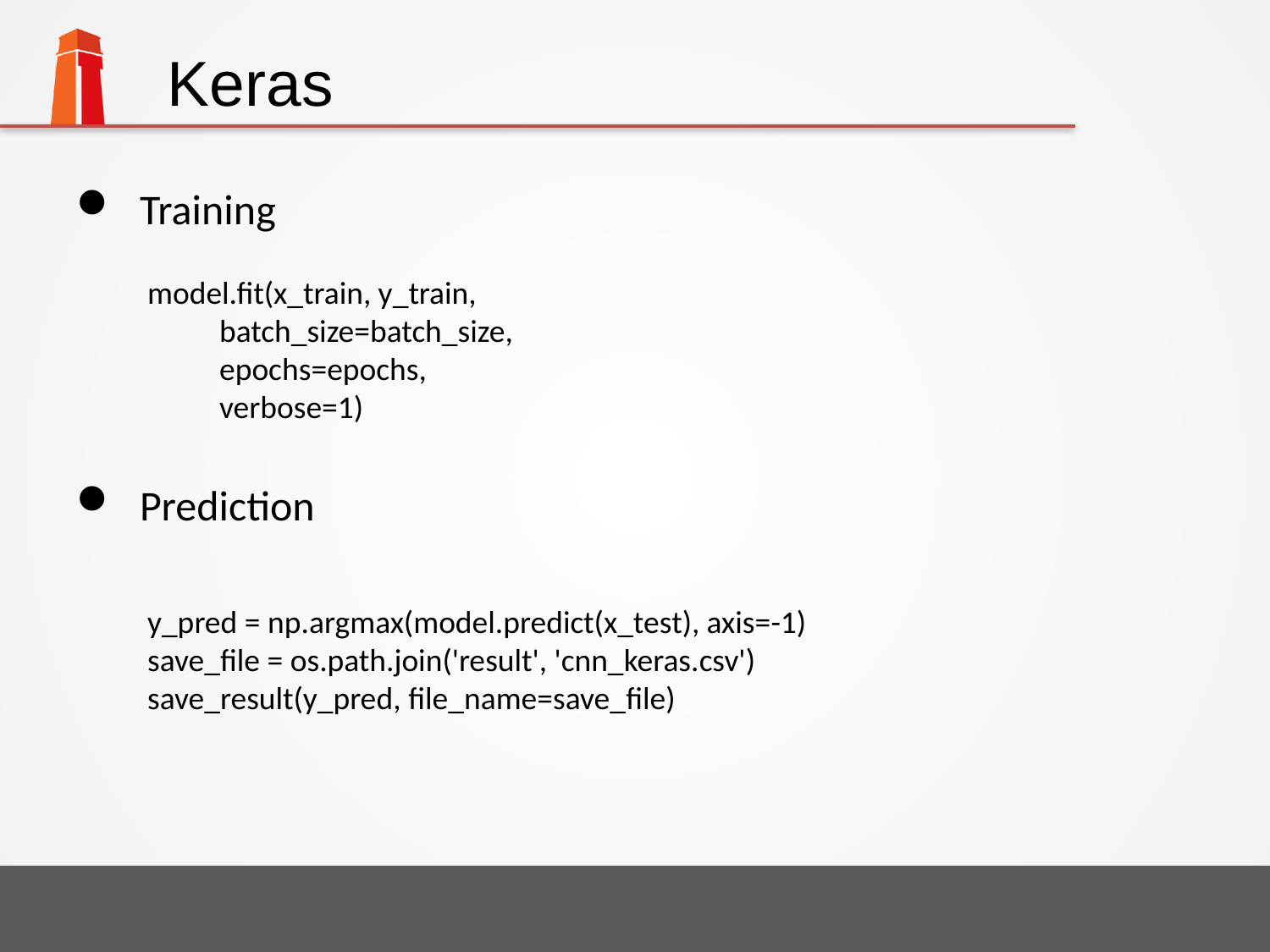

# Keras
Training

Prediction
model.fit(x_train, y_train,
          batch_size=batch_size,
          epochs=epochs,
          verbose=1)
y_pred = np.argmax(model.predict(x_test), axis=-1)
save_file = os.path.join('result', 'cnn_keras.csv')
save_result(y_pred, file_name=save_file)